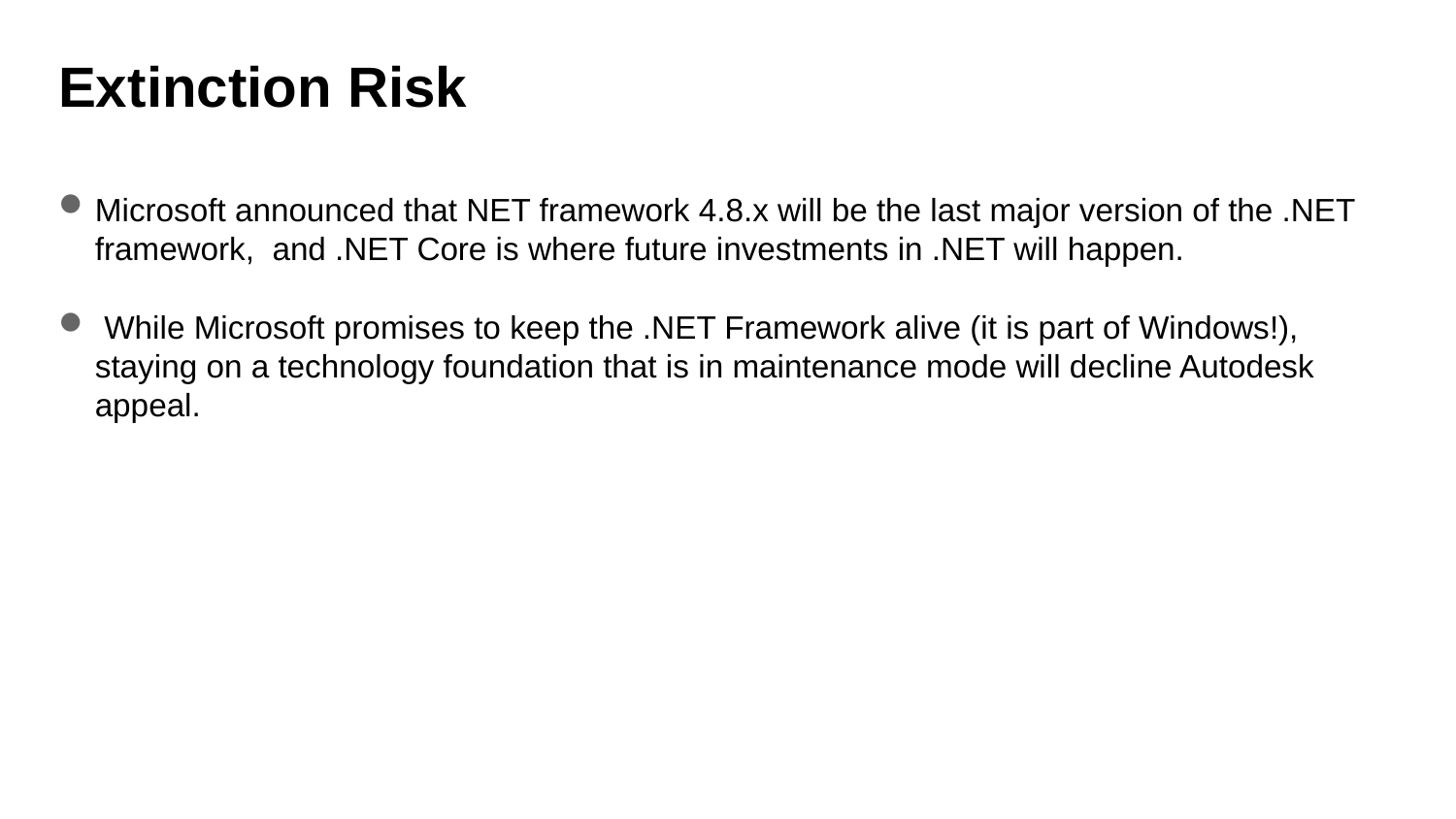

# Extinction Risk
Microsoft announced that NET framework 4.8.x will be the last major version of the .NET framework,  and .NET Core is where future investments in .NET will happen.
 While Microsoft promises to keep the .NET Framework alive (it is part of Windows!), staying on a technology foundation that is in maintenance mode will decline Autodesk appeal.